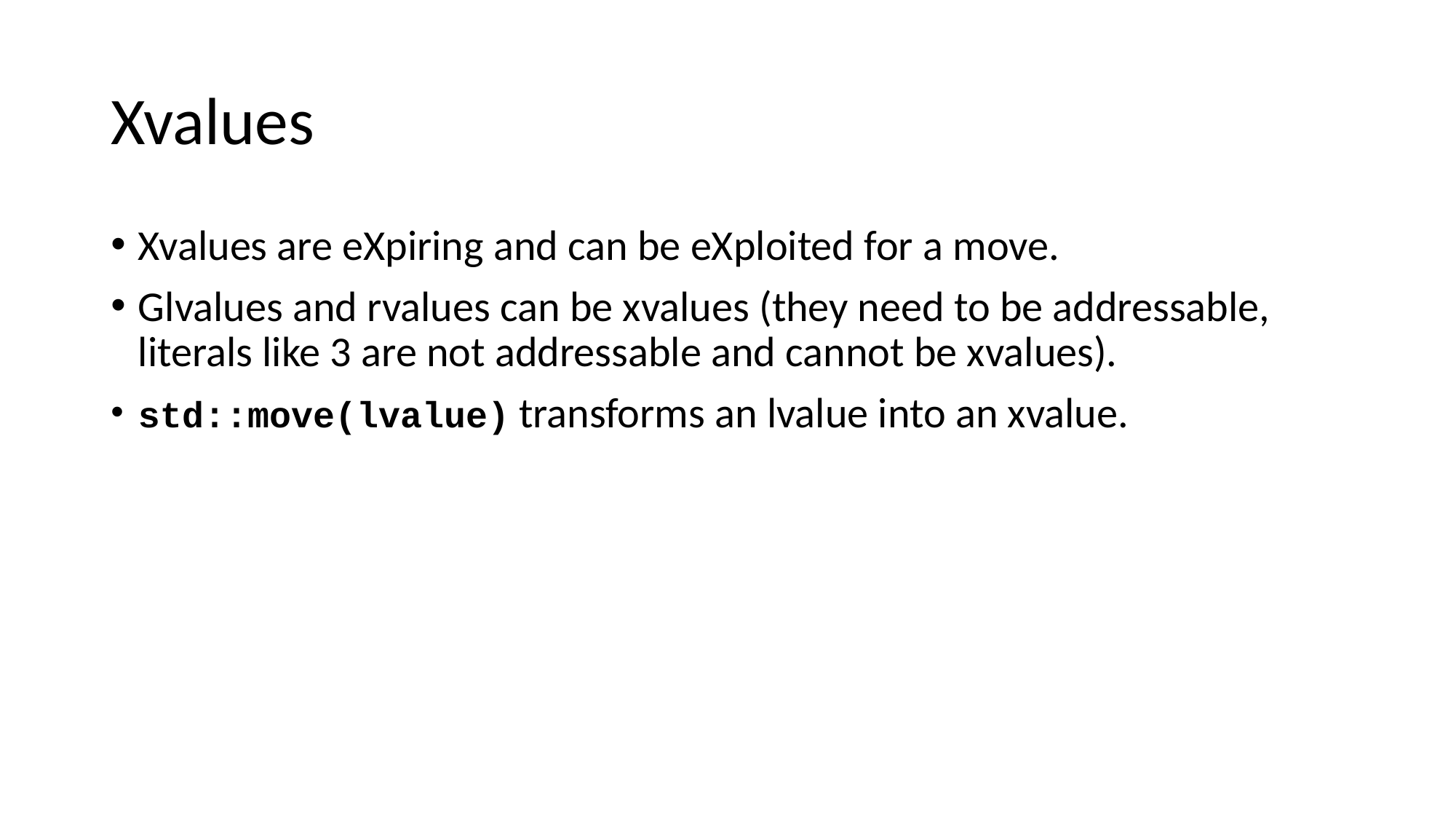

# Xvalues
Xvalues are eXpiring and can be eXploited for a move.
Glvalues and rvalues can be xvalues (they need to be addressable, literals like 3 are not addressable and cannot be xvalues).
std::move(lvalue) transforms an lvalue into an xvalue.